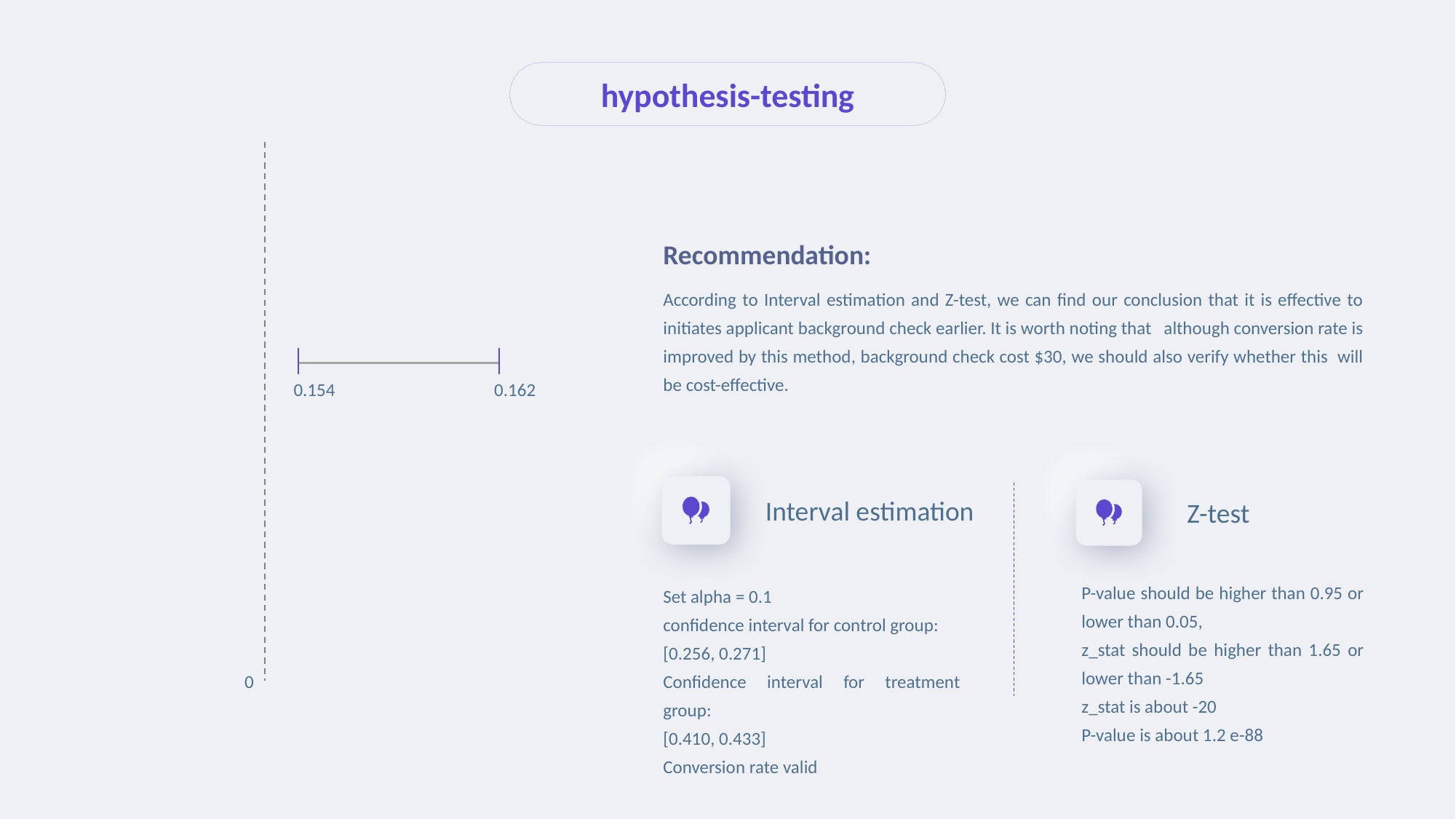

hypothesis-testing
Recommendation:
According to Interval estimation and Z-test, we can find our conclusion that it is effective to initiates applicant background check earlier. It is worth noting that   although conversion rate is improved by this method, background check cost $30, we should also verify whether this  will be cost-effective.

Interval estimation
Set alpha = 0.1
confidence interval for control group:
[0.256, 0.271]
Confidence interval for treatment group:
[0.410, 0.433]
Conversion rate valid

 Z-test
P-value should be higher than 0.95 or lower than 0.05,
z_stat should be higher than 1.65 or lower than -1.65
z_stat is about -20
P-value is about 1.2 e-88
0.154
0.162
0